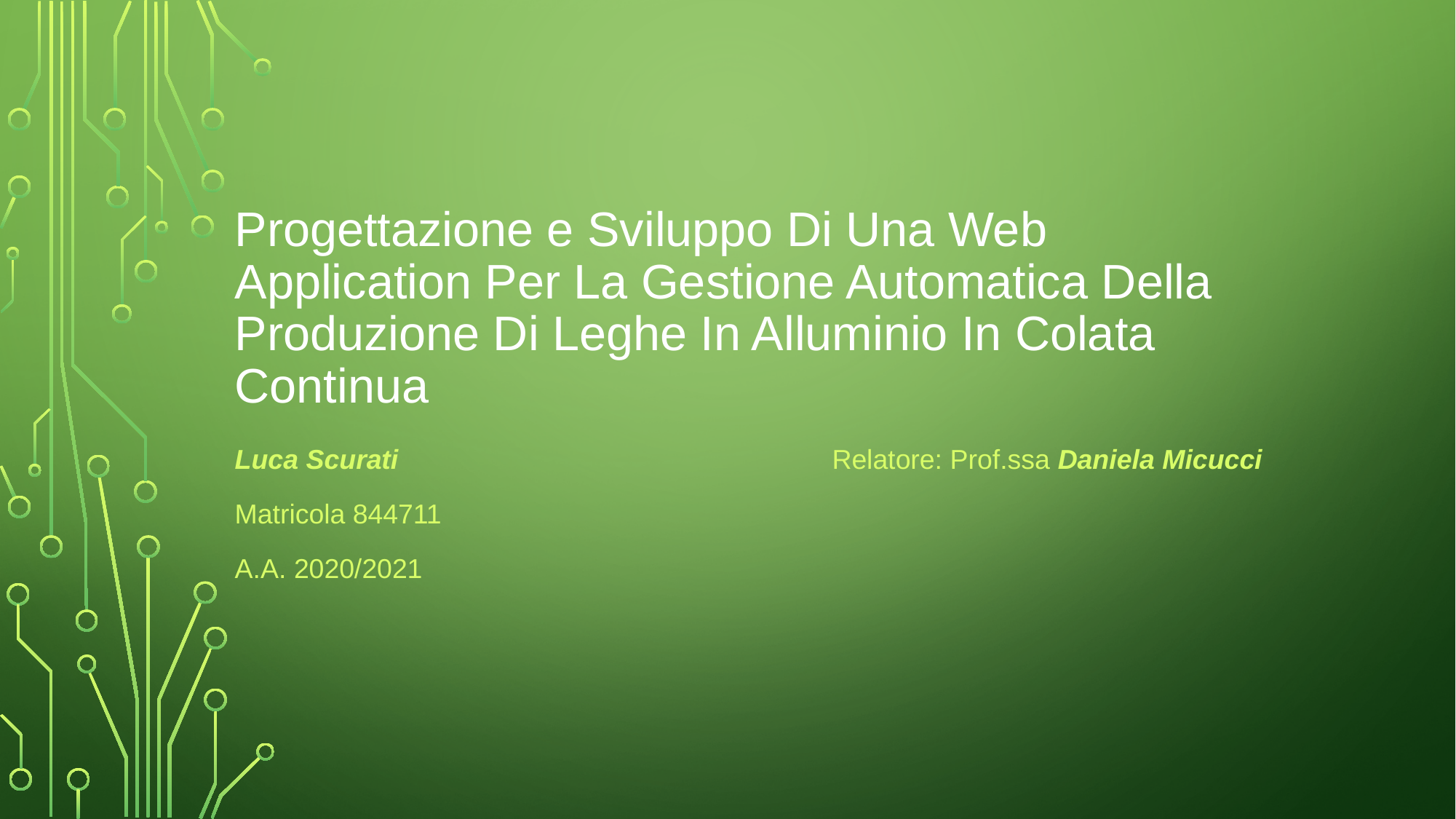

# Progettazione e Sviluppo Di Una Web Application Per La Gestione Automatica Della Produzione Di Leghe In Alluminio In Colata Continua
Luca Scurati
Matricola 844711
A.A. 2020/2021
Relatore: Prof.ssa Daniela Micucci